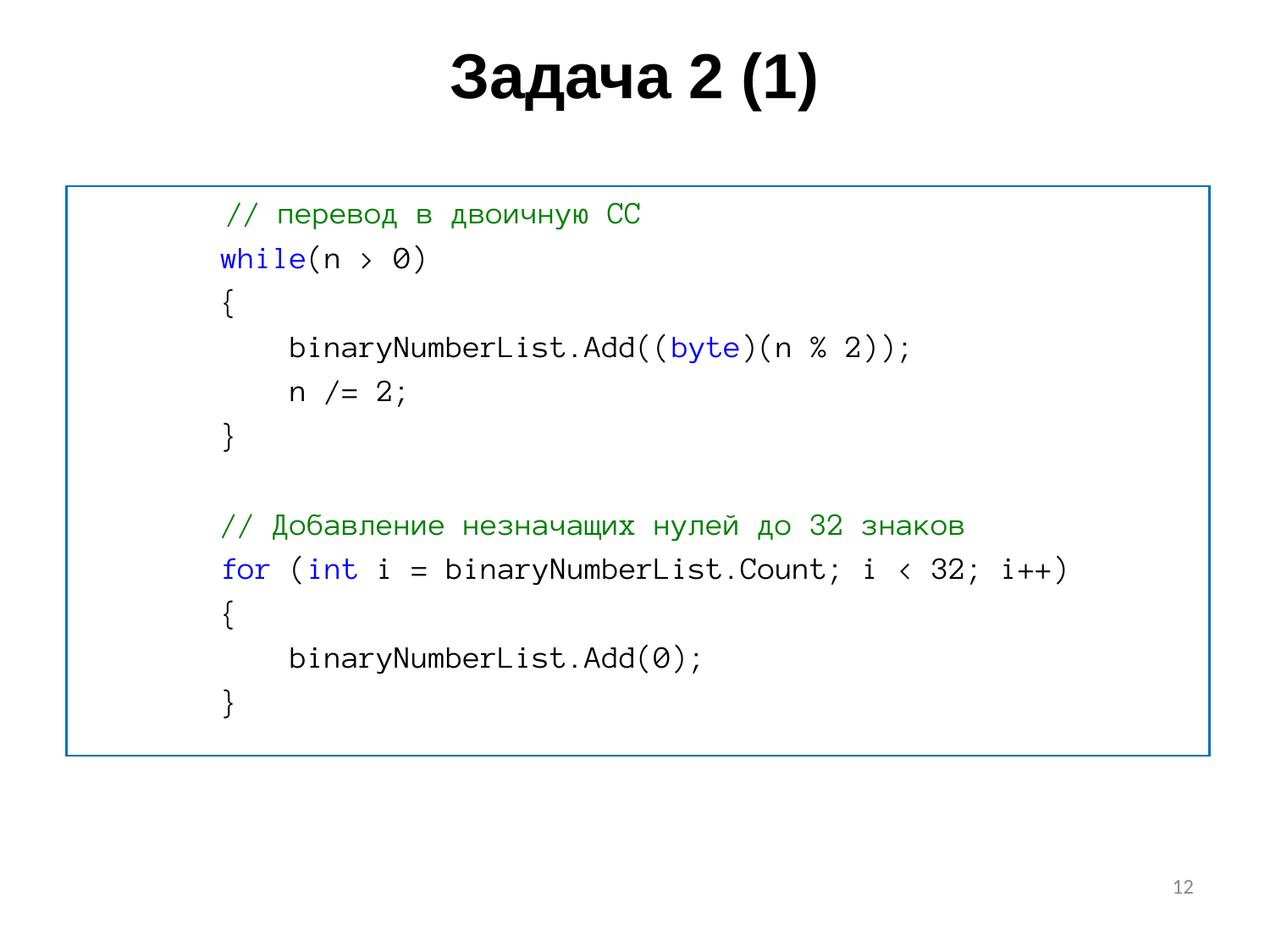

# Задача 2 (1)
	     // перевод в двоичную СС
            while(n > 0)
            {
                binaryNumberList.Add((byte)(n % 2));
                n /= 2;
            }

            // Добавление незначащих нулей до 32 знаков
            for (int i = binaryNumberList.Count; i < 32; i++)
            {
                binaryNumberList.Add(0);
            }

12